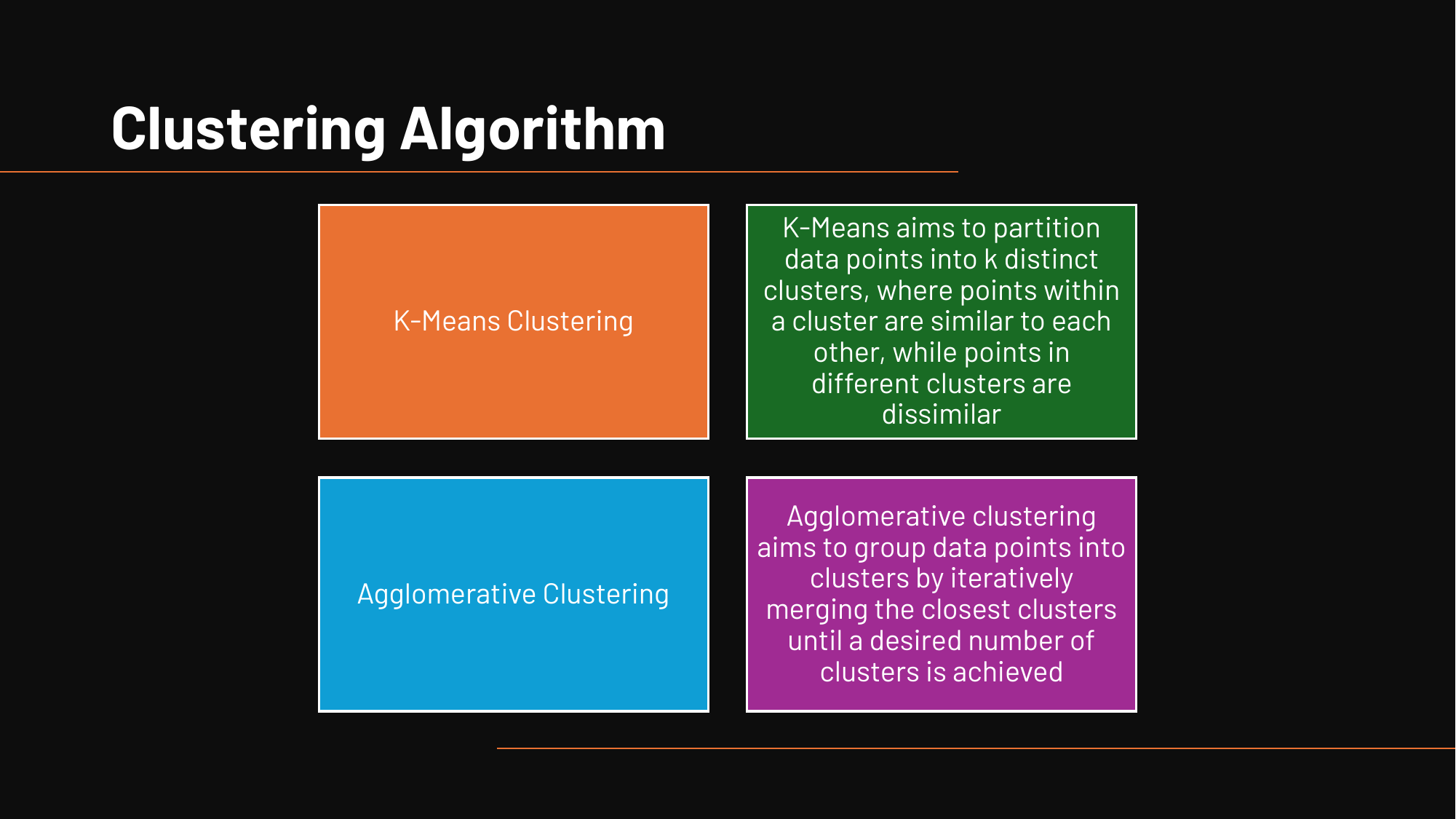

Clustering Algorithm
K-Means Clustering
K-Means aims to partition data points into k distinct clusters, where points within a cluster are similar to each other, while points in different clusters are dissimilar
Agglomerative Clustering
Agglomerative clustering aims to group data points into clusters by iteratively merging the closest clusters until a desired number of clusters is achieved